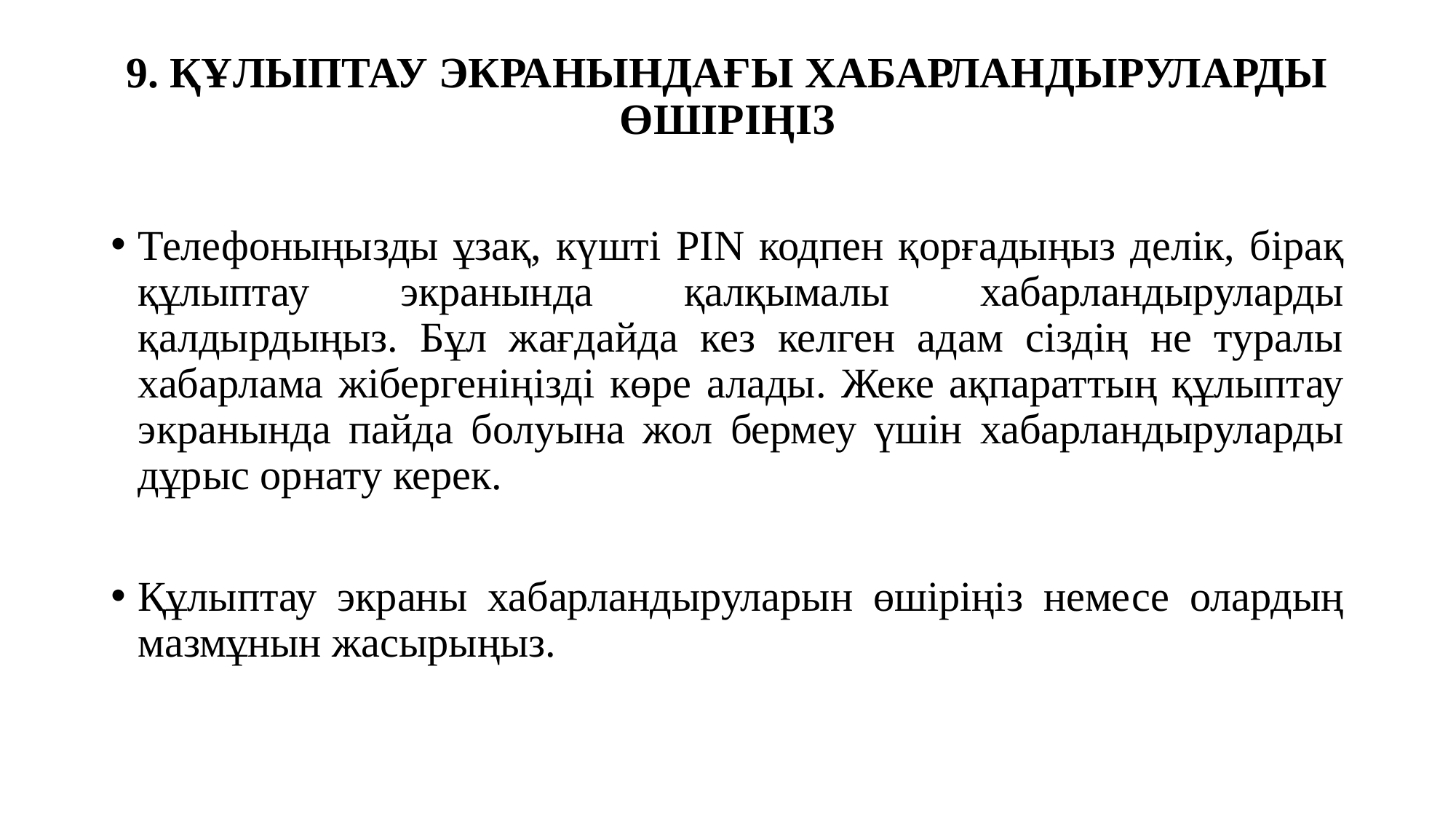

# 9. ҚҰЛЫПТАУ ЭКРАНЫНДАҒЫ ХАБАРЛАНДЫРУЛАРДЫ ӨШІРІҢІЗ
Телефоныңызды ұзақ, күшті PIN кодпен қорғадыңыз делік, бірақ құлыптау экранында қалқымалы хабарландыруларды қалдырдыңыз. Бұл жағдайда кез келген адам сіздің не туралы хабарлама жібергеніңізді көре алады. Жеке ақпараттың құлыптау экранында пайда болуына жол бермеу үшін хабарландыруларды дұрыс орнату керек.

Құлыптау экраны хабарландыруларын өшіріңіз немесе олардың мазмұнын жасырыңыз.